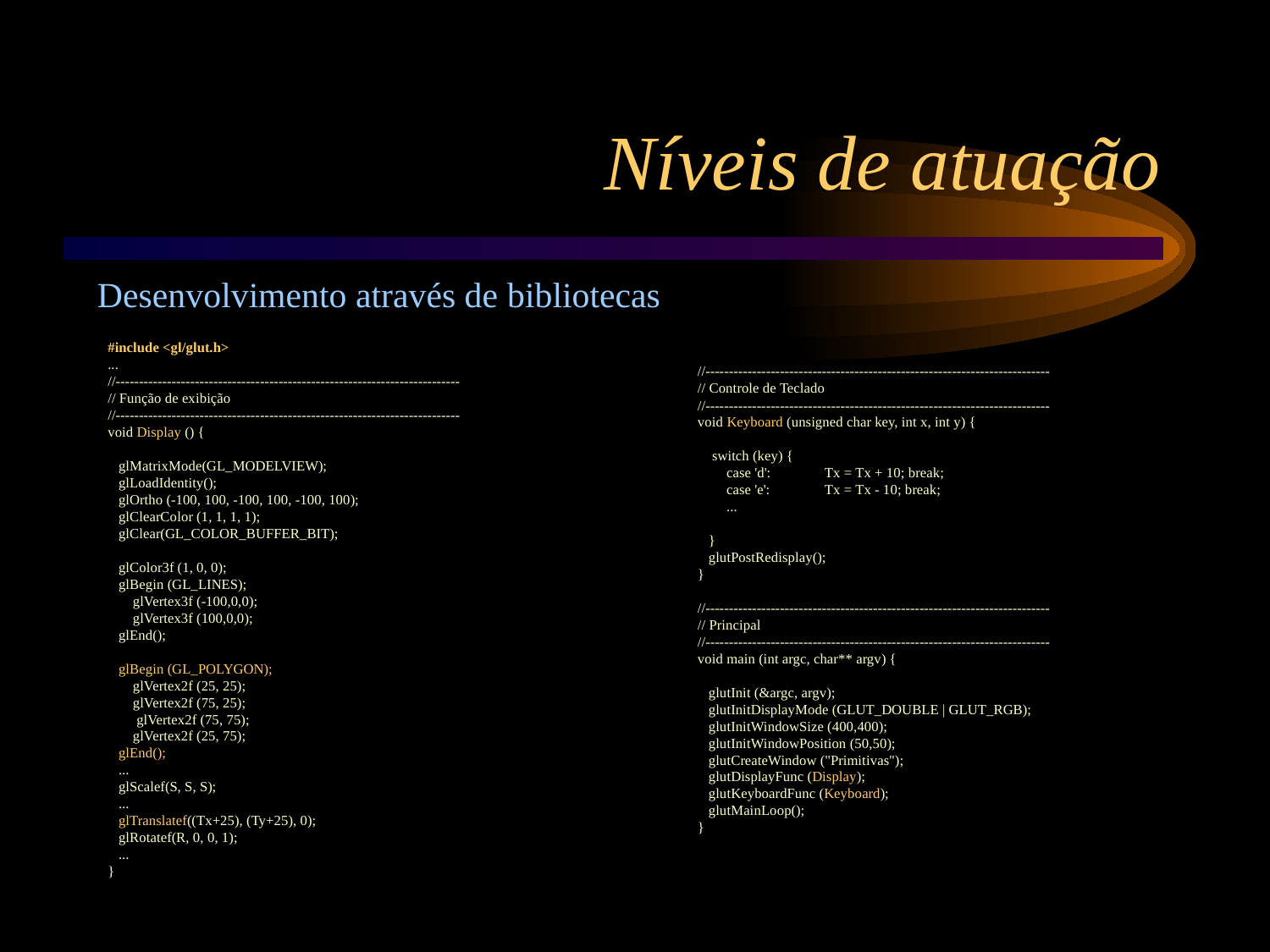

Níveis de atuação
Desenvolvimento através de bibliotecas
#include <gl/glut.h>
...
//--------------------------------------------------------------------------
// Função de exibição
//--------------------------------------------------------------------------
void Display () {

   glMatrixMode(GL_MODELVIEW);
   glLoadIdentity();
   glOrtho (-100, 100, -100, 100, -100, 100);
   glClearColor (1, 1, 1, 1);
   glClear(GL_COLOR_BUFFER_BIT);
   glColor3f (1, 0, 0);
   glBegin (GL_LINES);
       glVertex3f (-100,0,0);
       glVertex3f (100,0,0);
   glEnd();

   glBegin (GL_POLYGON);
       glVertex2f (25, 25);
       glVertex2f (75, 25);
        glVertex2f (75, 75);
       glVertex2f (25, 75);
   glEnd();
   ...
   glScalef(S, S, S);
   ...
   glTranslatef((Tx+25), (Ty+25), 0);
   glRotatef(R, 0, 0, 1);
   ...
}

//--------------------------------------------------------------------------
// Controle de Teclado
//--------------------------------------------------------------------------
void Keyboard (unsigned char key, int x, int y) {

    switch (key) {
        case 'd':  	Tx = Tx + 10; break;
        case 'e':  	Tx = Tx - 10; break;
        ...

   }
   glutPostRedisplay();
}

//--------------------------------------------------------------------------
// Principal
//--------------------------------------------------------------------------
void main (int argc, char** argv) {

   glutInit (&argc, argv);
   glutInitDisplayMode (GLUT_DOUBLE | GLUT_RGB);
   glutInitWindowSize (400,400);
   glutInitWindowPosition (50,50);
   glutCreateWindow ("Primitivas");
   glutDisplayFunc (Display);
   glutKeyboardFunc (Keyboard);
   glutMainLoop();
}